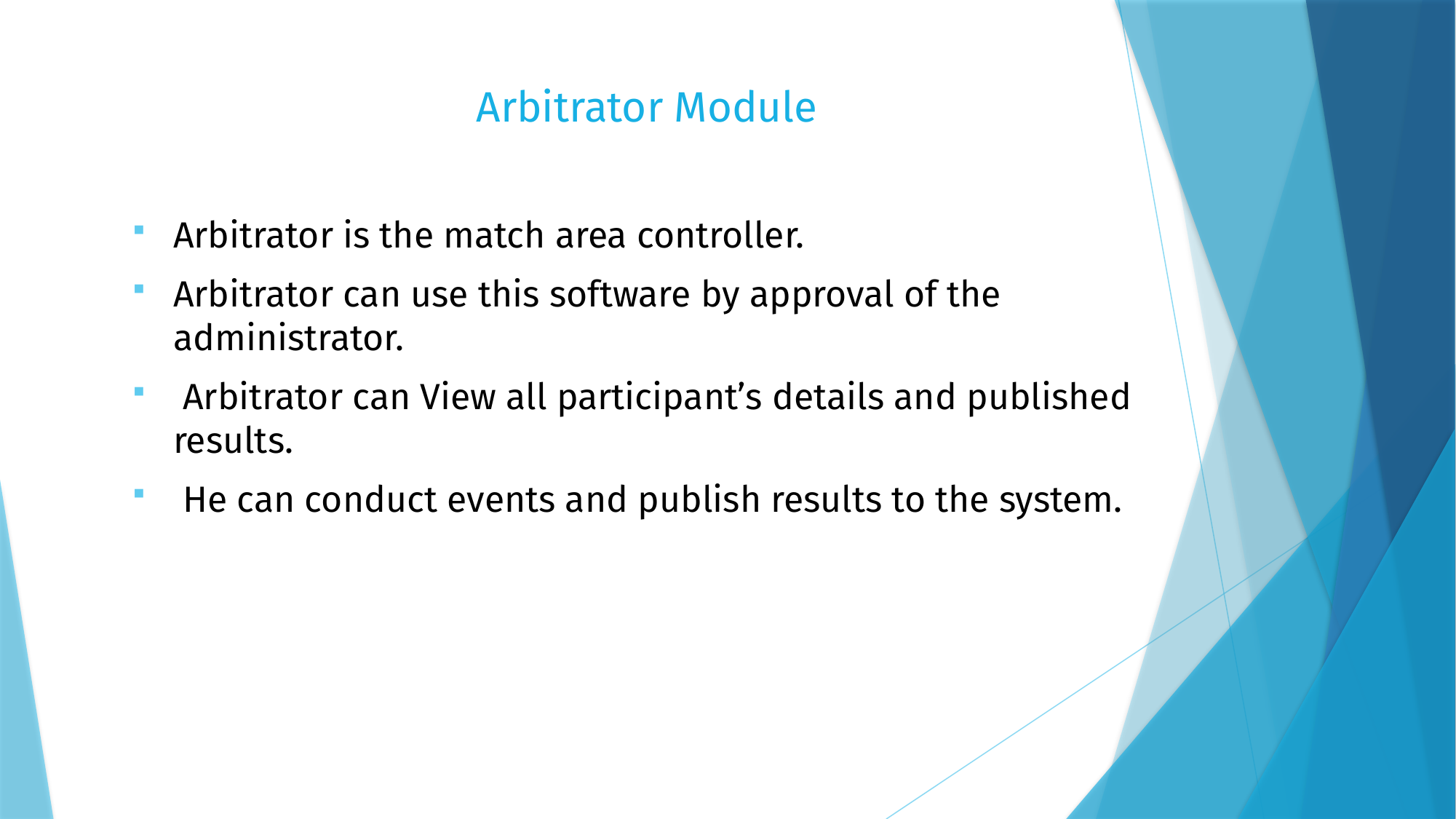

Arbitrator Module

Arbitrator is the match area controller.
Arbitrator can use this software by approval of the administrator.
 Arbitrator can View all participant’s details and published results.
 He can conduct events and publish results to the system.